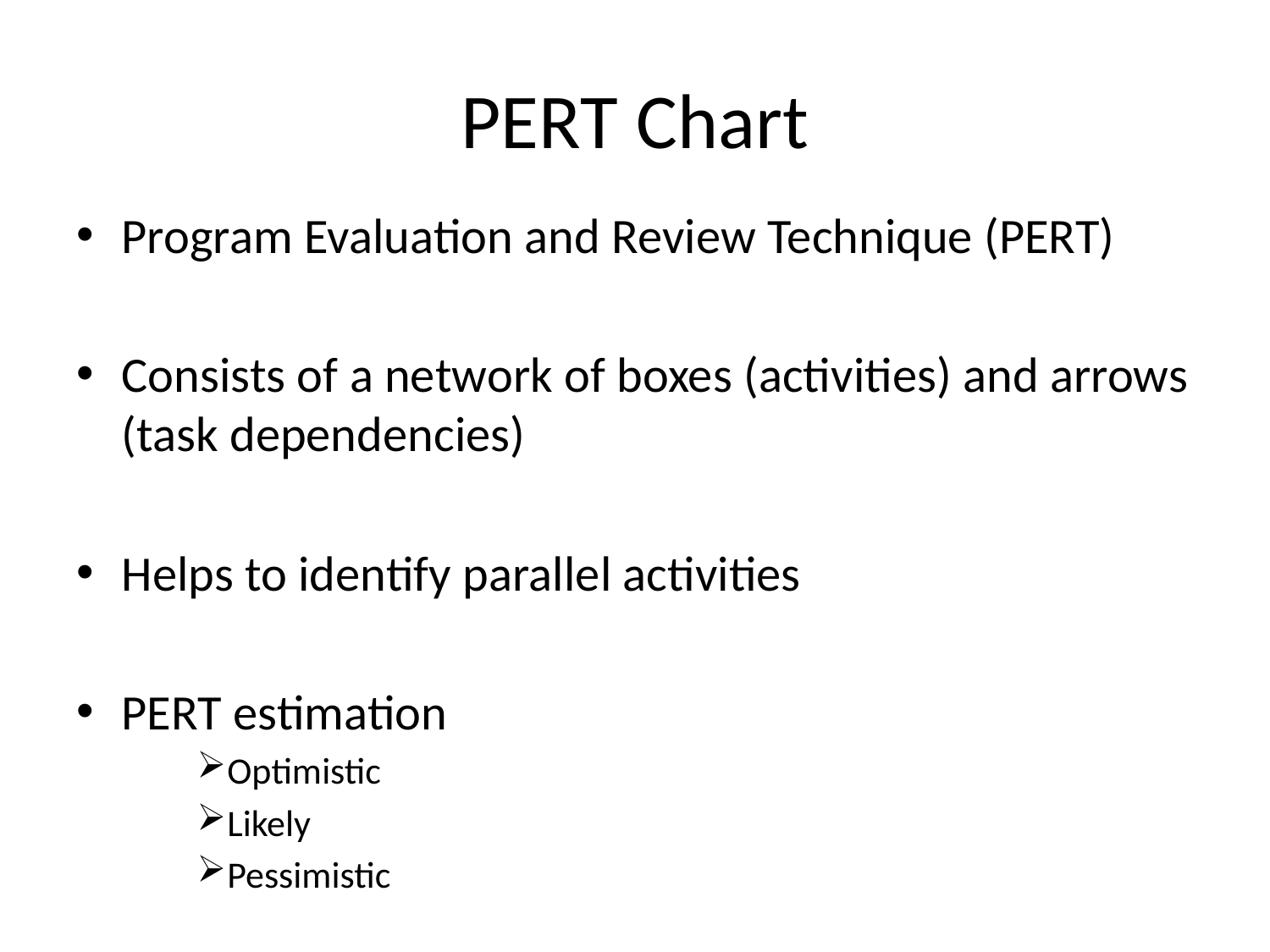

# PERT Chart
Program Evaluation and Review Technique (PERT)

Consists of a network of boxes (activities) and arrows (task dependencies)

Helps to identify parallel activities

PERT estimation
Optimistic
Likely
Pessimistic